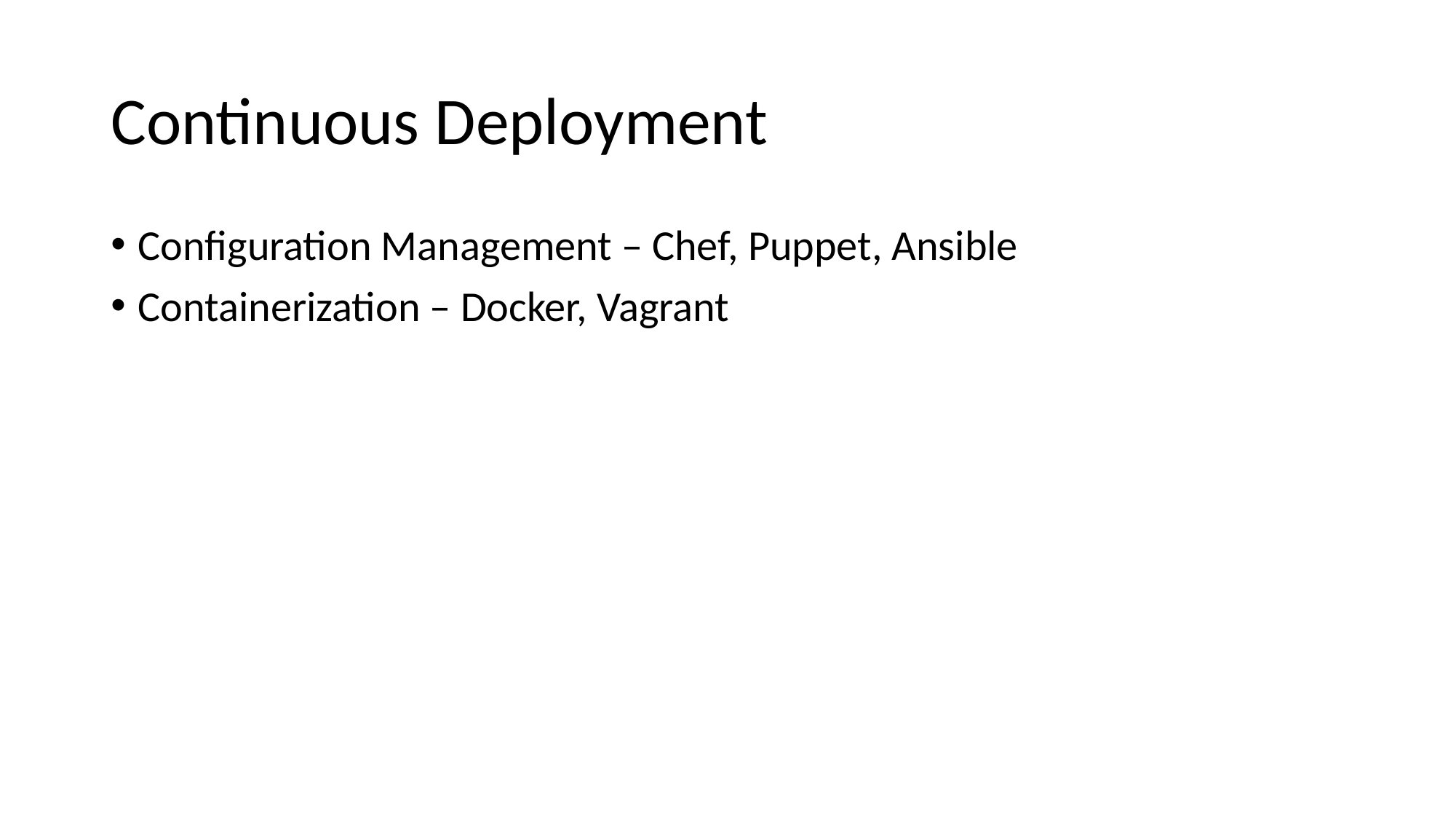

# Continuous Deployment
Configuration Management – Chef, Puppet, Ansible
Containerization – Docker, Vagrant